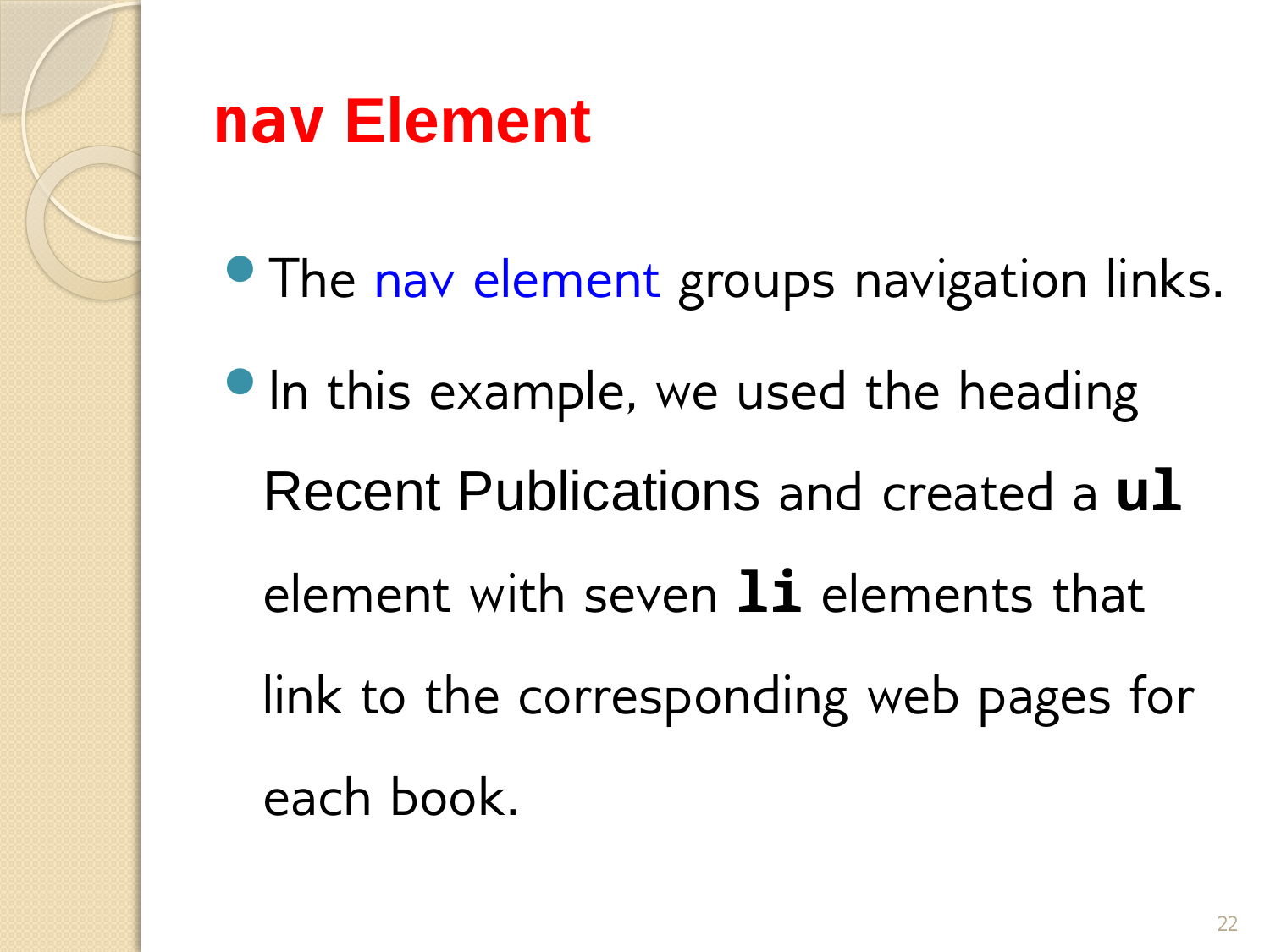

# nav Element
The nav element groups navigation links.
In this example, we used the heading Recent Publications and created a ul element with seven li elements that link to the corresponding web pages for each book.
22